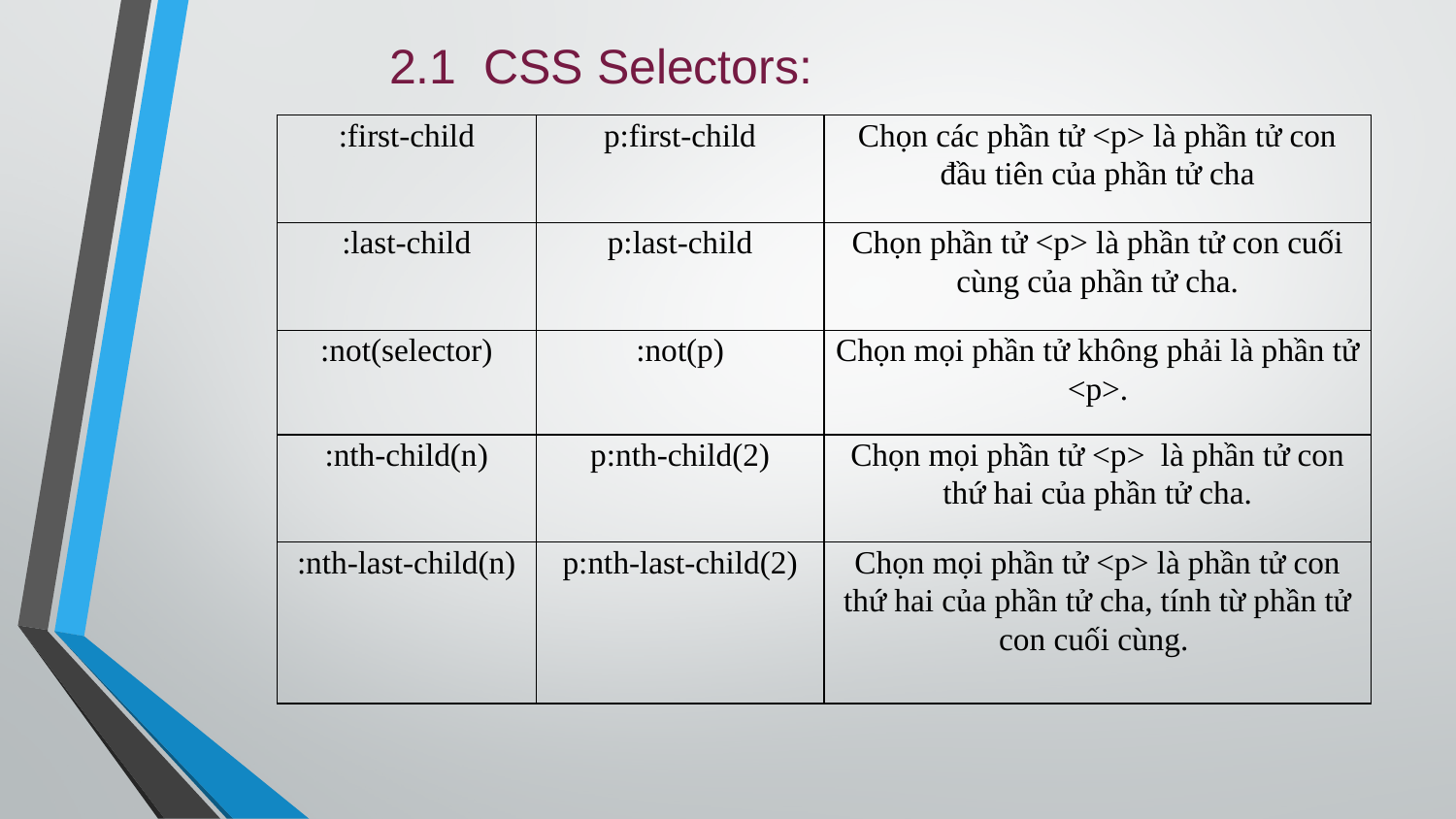

# 2.1  CSS Selectors:
| :first-child | p:first-child | Chọn các phần tử <p> là phần tử con đầu tiên của phần tử cha |
| --- | --- | --- |
| :last-child | p:last-child | Chọn phần tử <p> là phần tử con cuối cùng của phần tử cha. |
| :not(selector) | :not(p) | Chọn mọi phần tử không phải là phần tử <p>. |
| :nth-child(n) | p:nth-child(2) | Chọn mọi phần tử <p> là phần tử con thứ hai của phần tử cha. |
| :nth-last-child(n) | p:nth-last-child(2) | Chọn mọi phần tử <p> là phần tử con thứ hai của phần tử cha, tính từ phần tử con cuối cùng. |